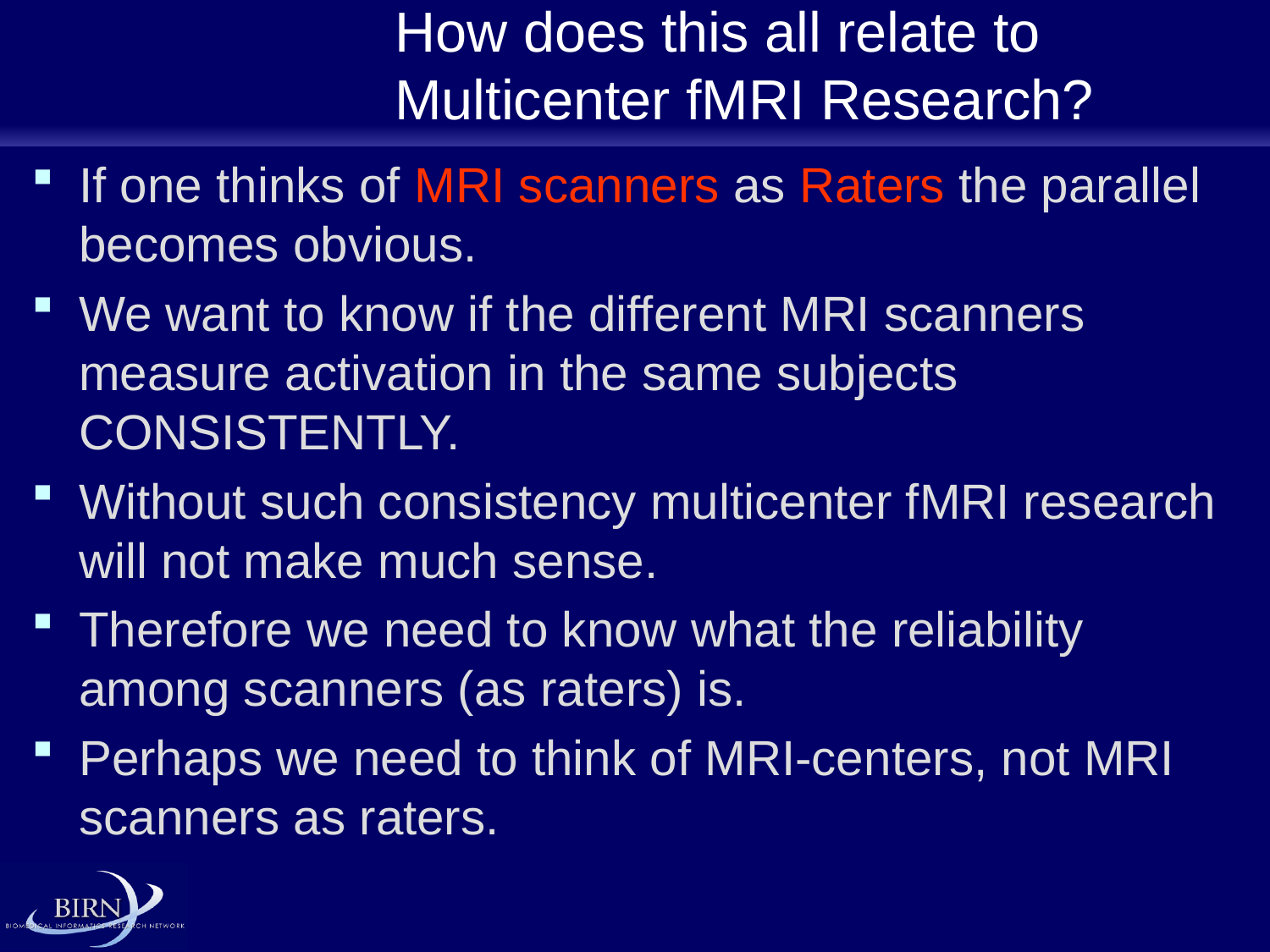

# How does this all relate to Multicenter fMRI Research?
If one thinks of MRI scanners as Raters the parallel becomes obvious.
We want to know if the different MRI scanners measure activation in the same subjects CONSISTENTLY.
Without such consistency multicenter fMRI research will not make much sense.
Therefore we need to know what the reliability among scanners (as raters) is.
Perhaps we need to think of MRI-centers, not MRI scanners as raters.